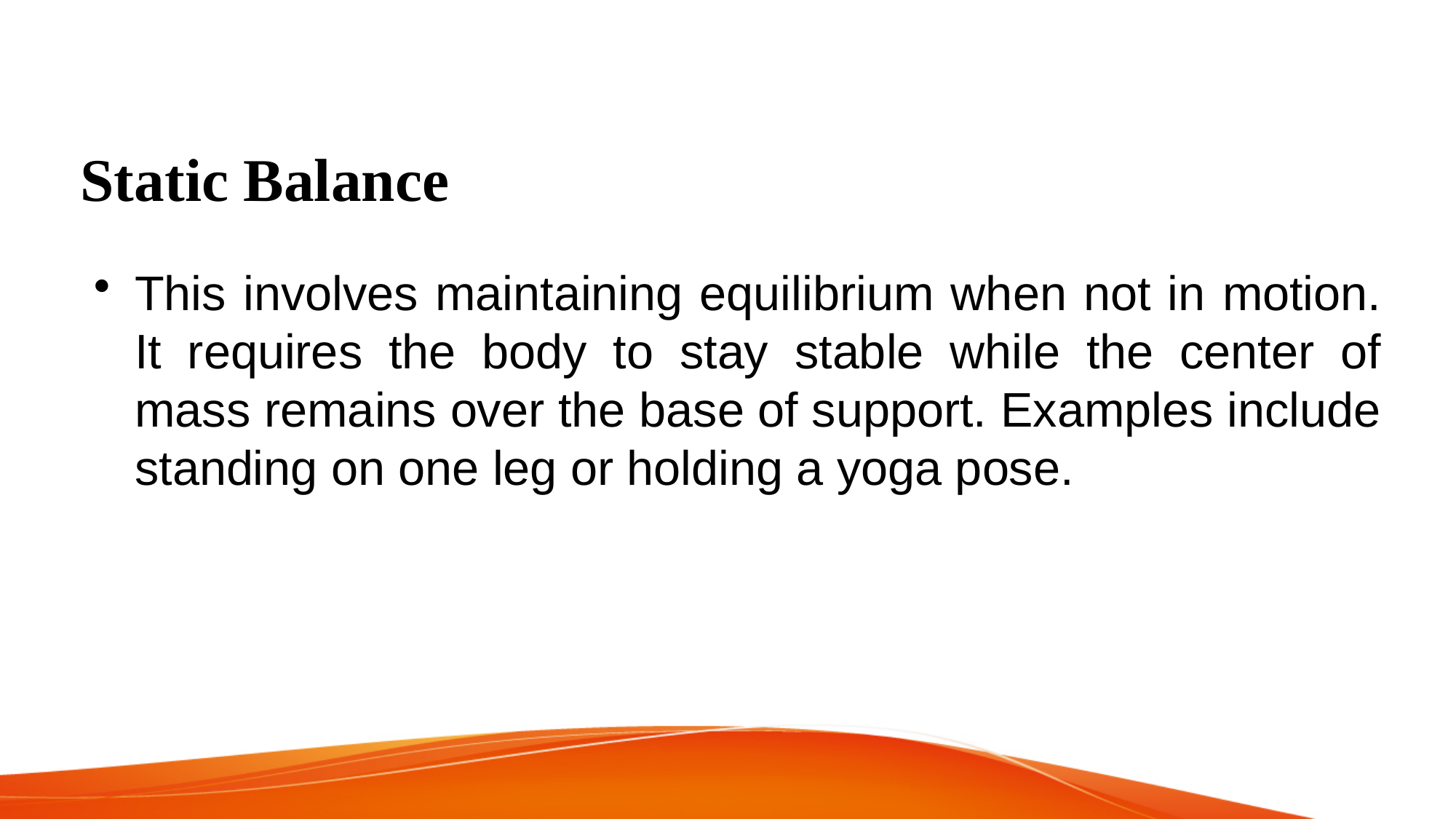

# Static Balance
This involves maintaining equilibrium when not in motion. It requires the body to stay stable while the center of mass remains over the base of support. Examples include standing on one leg or holding a yoga pose.